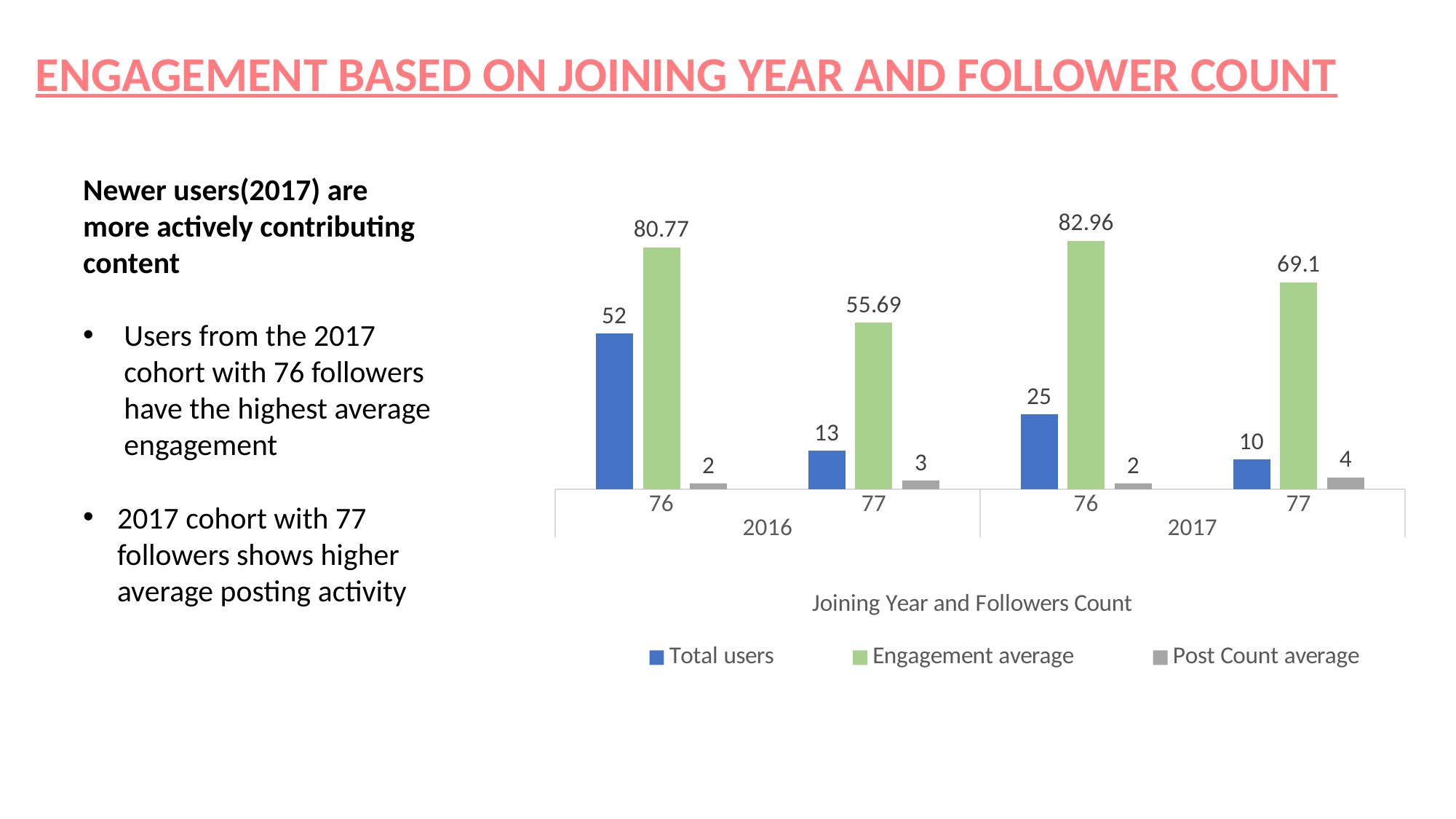

ENGAGEMENT BASED ON JOINING YEAR AND FOLLOWER COUNT
Newer users(2017) are more actively contributing content

Users from the 2017 cohort with 76 followers have the highest average engagement

2017 cohort with 77 followers shows higher average posting activity

### Chart

| Category | Total users | Engagement average | Post Count average |
|---|---|---|---|
| 76 | 52.0 | 80.77 | 2.0 |
| 77 | 13.0 | 55.69 | 3.0 |
| 76 | 25.0 | 82.96 | 2.0 |
| 77 | 10.0 | 69.1 | 4.0 |